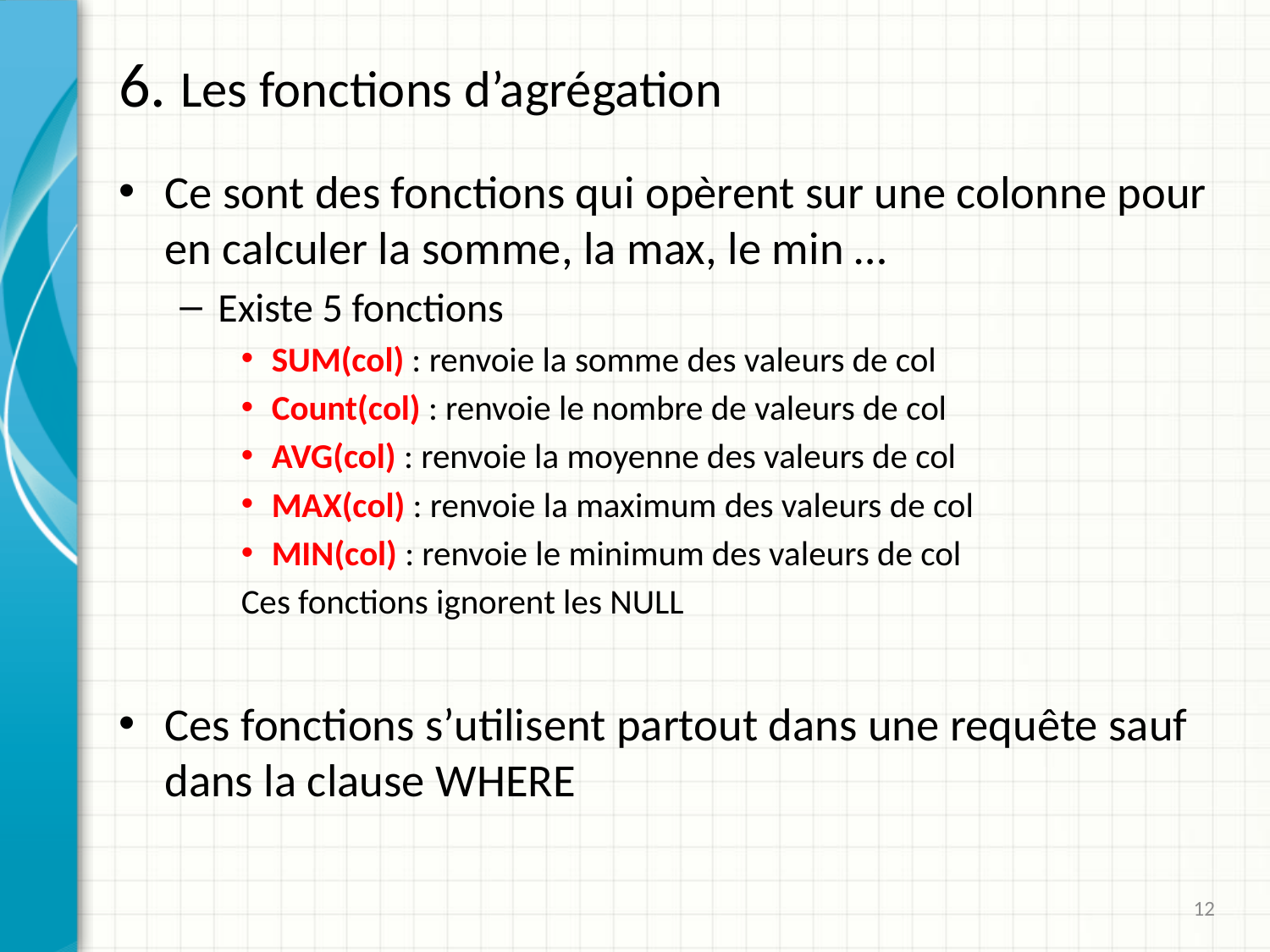

# 6. Les fonctions d’agrégation
Ce sont des fonctions qui opèrent sur une colonne pour en calculer la somme, la max, le min …
Existe 5 fonctions
SUM(col) : renvoie la somme des valeurs de col
Count(col) : renvoie le nombre de valeurs de col
AVG(col) : renvoie la moyenne des valeurs de col
MAX(col) : renvoie la maximum des valeurs de col
MIN(col) : renvoie le minimum des valeurs de col
Ces fonctions ignorent les NULL

Ces fonctions s’utilisent partout dans une requête sauf dans la clause WHERE

12